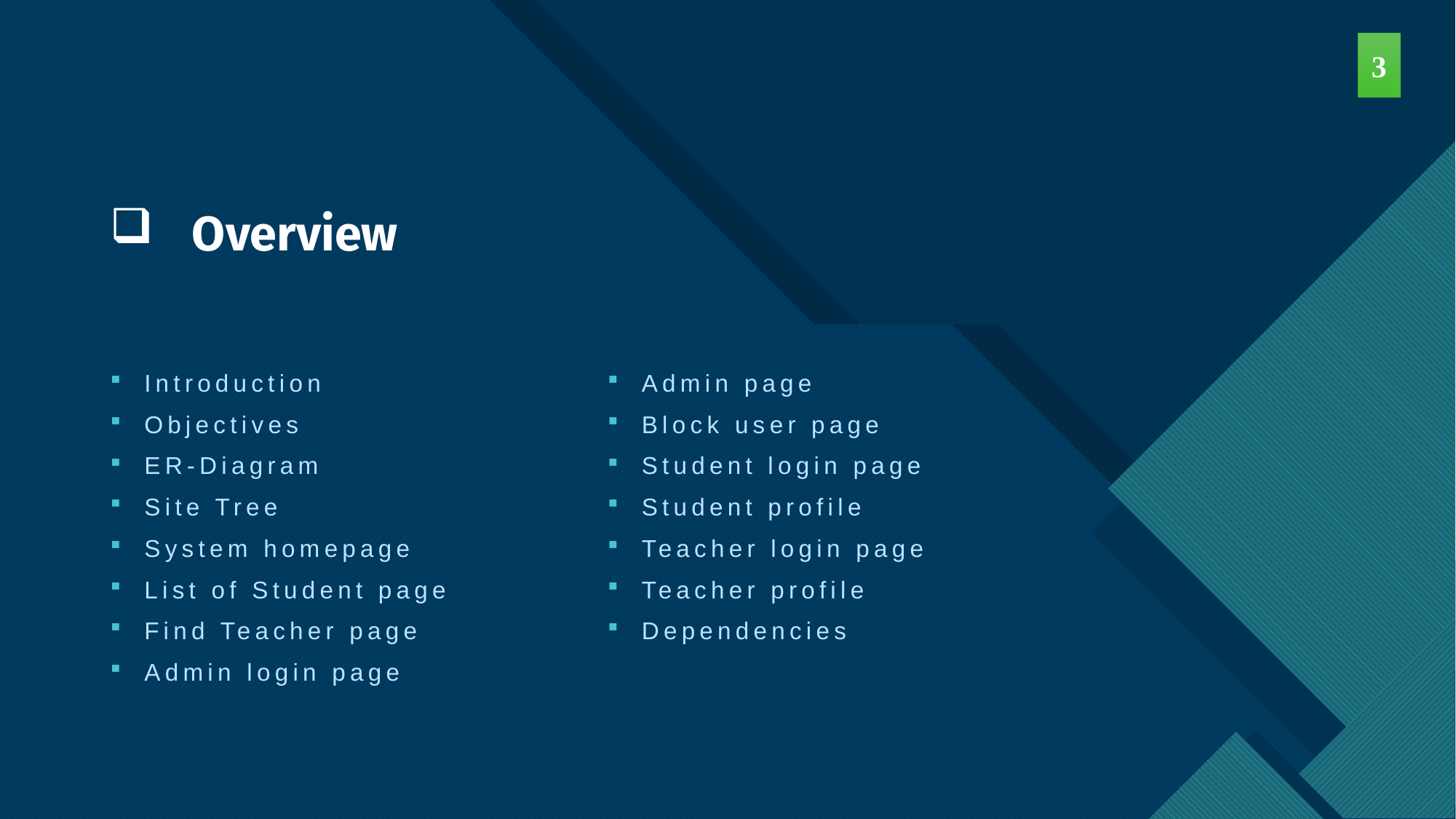

3
# Overview
Introduction
Objectives
ER-Diagram
Site Tree
System homepage
List of Student page
Find Teacher page
Admin login page

Admin page
Block user page
Student login page
Student profile
Teacher login page
Teacher profile
Dependencies